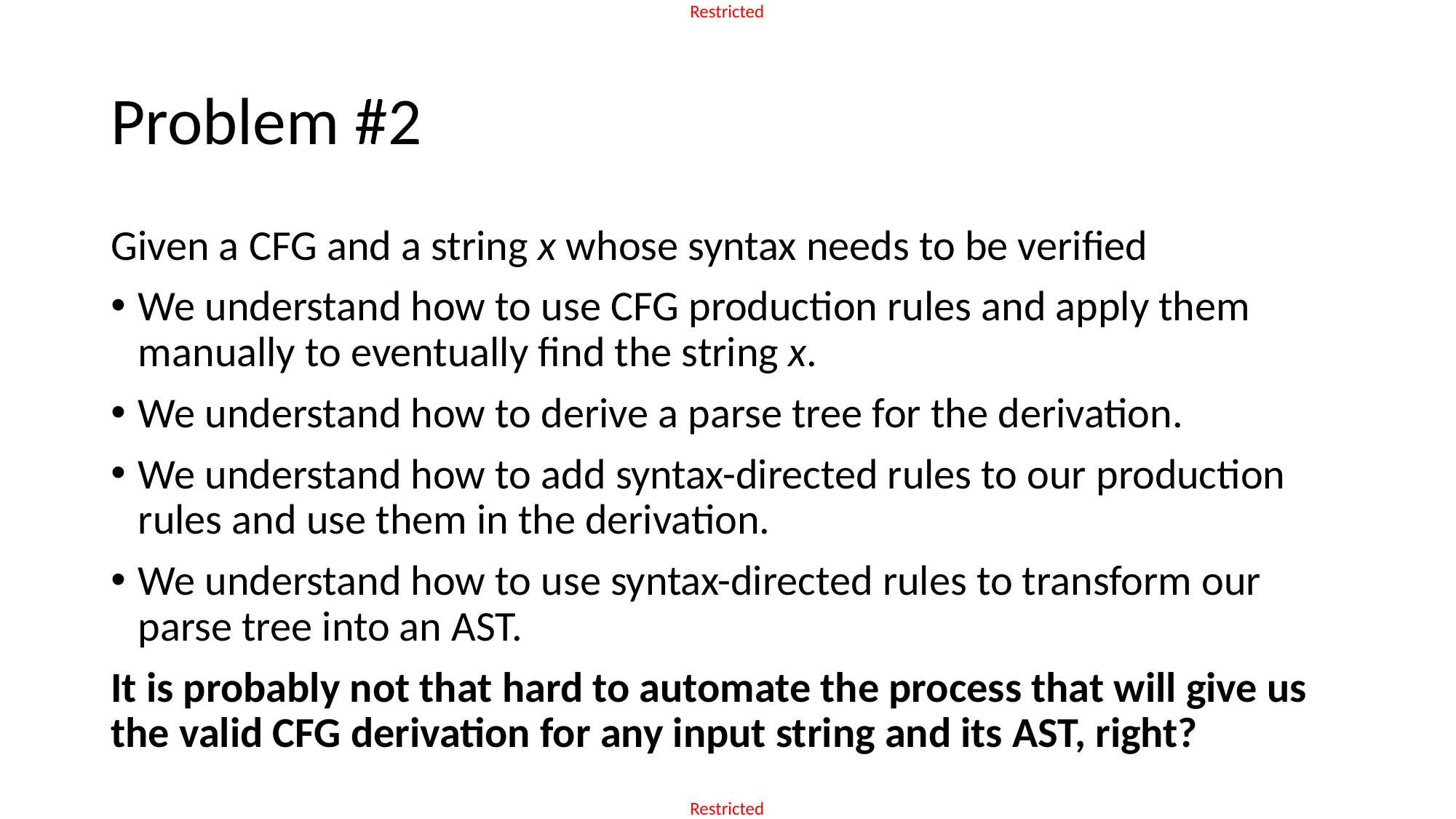

# Problem #2
Given a CFG and a string x whose syntax needs to be verified
We understand how to use CFG production rules and apply them manually to eventually find the string x.
We understand how to derive a parse tree for the derivation.
We understand how to add syntax-directed rules to our production rules and use them in the derivation.
We understand how to use syntax-directed rules to transform our parse tree into an AST.
It is probably not that hard to automate the process that will give us the valid CFG derivation for any input string and its AST, right?